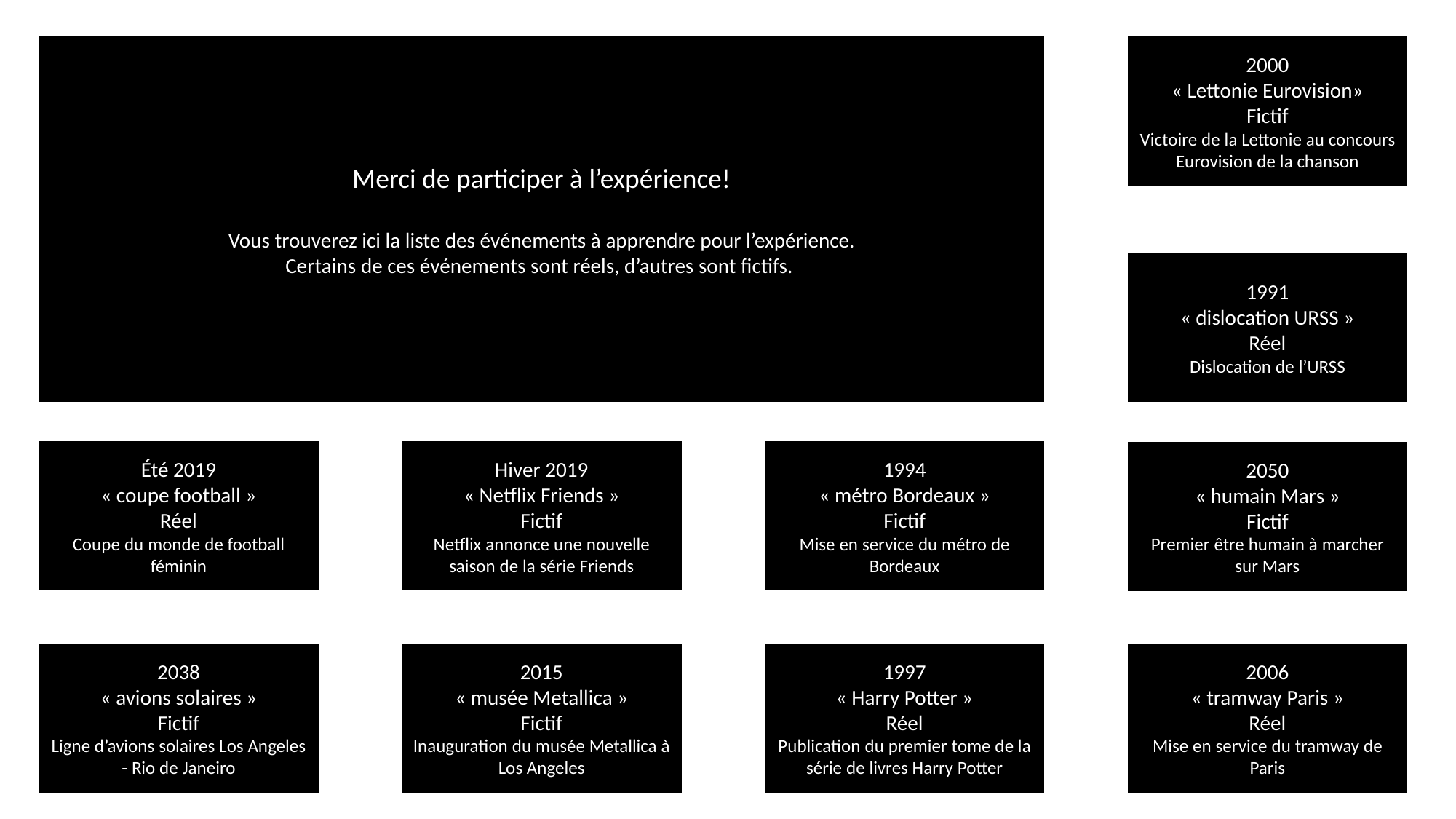

Merci de participer à l’expérience!

Vous trouverez ici la liste des événements à apprendre pour l’expérience.
Certains de ces événements sont réels, d’autres sont fictifs.
2000
« Lettonie Eurovision»
Fictif
Victoire de la Lettonie au concours Eurovision de la chanson
1991
« dislocation URSS »
Réel
Dislocation de l’URSS
1994
« métro Bordeaux »
Fictif
Mise en service du métro de Bordeaux
Été 2019
« coupe football »
Réel
Coupe du monde de football féminin
Hiver 2019
« Netflix Friends »
Fictif
Netflix annonce une nouvelle saison de la série Friends
2050
« humain Mars »
Fictif
Premier être humain à marcher sur Mars
2038
« avions solaires »
Fictif
Ligne d’avions solaires Los Angeles - Rio de Janeiro
2015
« musée Metallica »
Fictif
Inauguration du musée Metallica à Los Angeles
1997
« Harry Potter »
Réel
Publication du premier tome de la série de livres Harry Potter
2006
« tramway Paris »
Réel
Mise en service du tramway de Paris